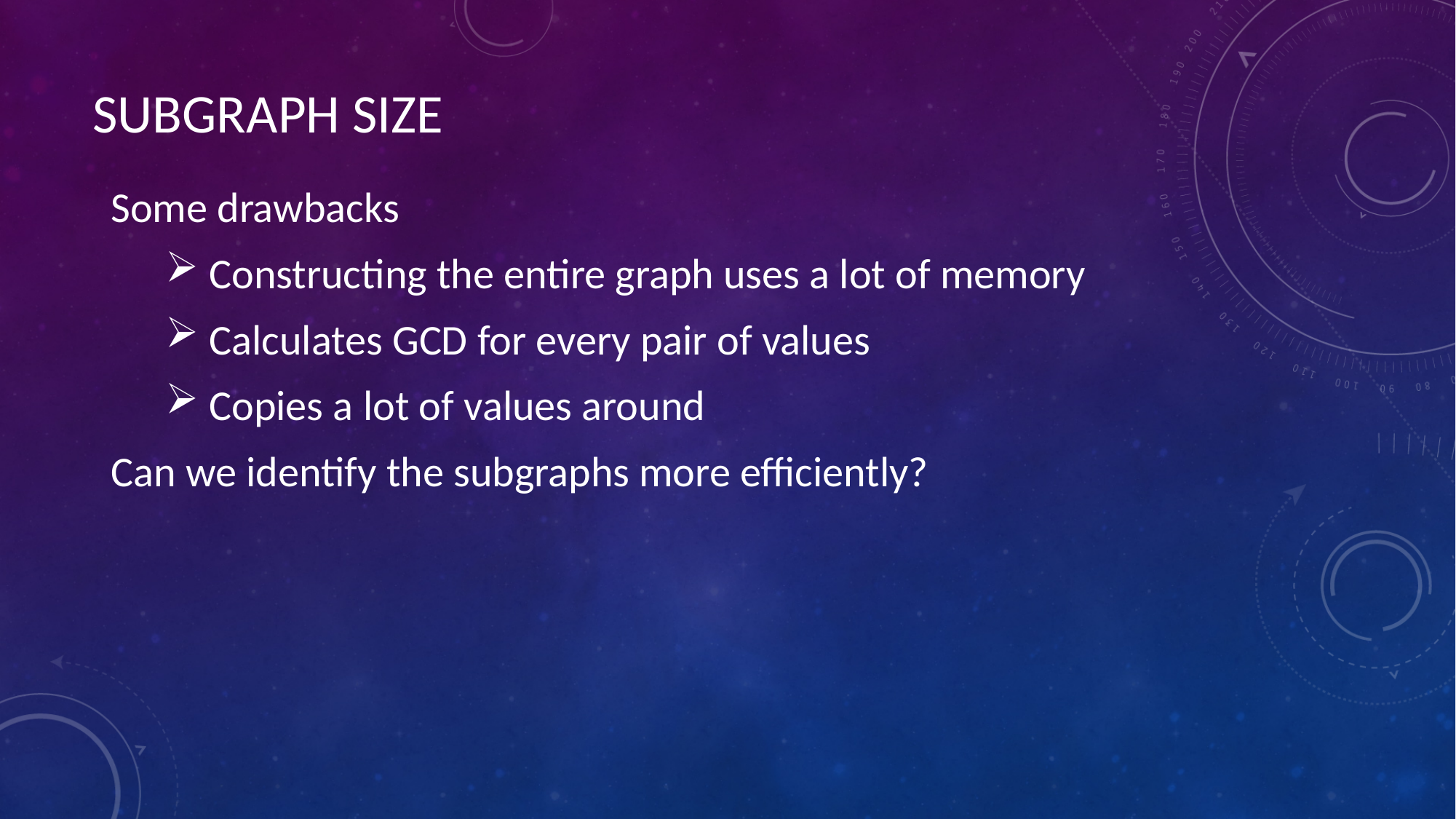

# Subgraph size
Some drawbacks
 Constructing the entire graph uses a lot of memory
 Calculates GCD for every pair of values
 Copies a lot of values around
Can we identify the subgraphs more efficiently?